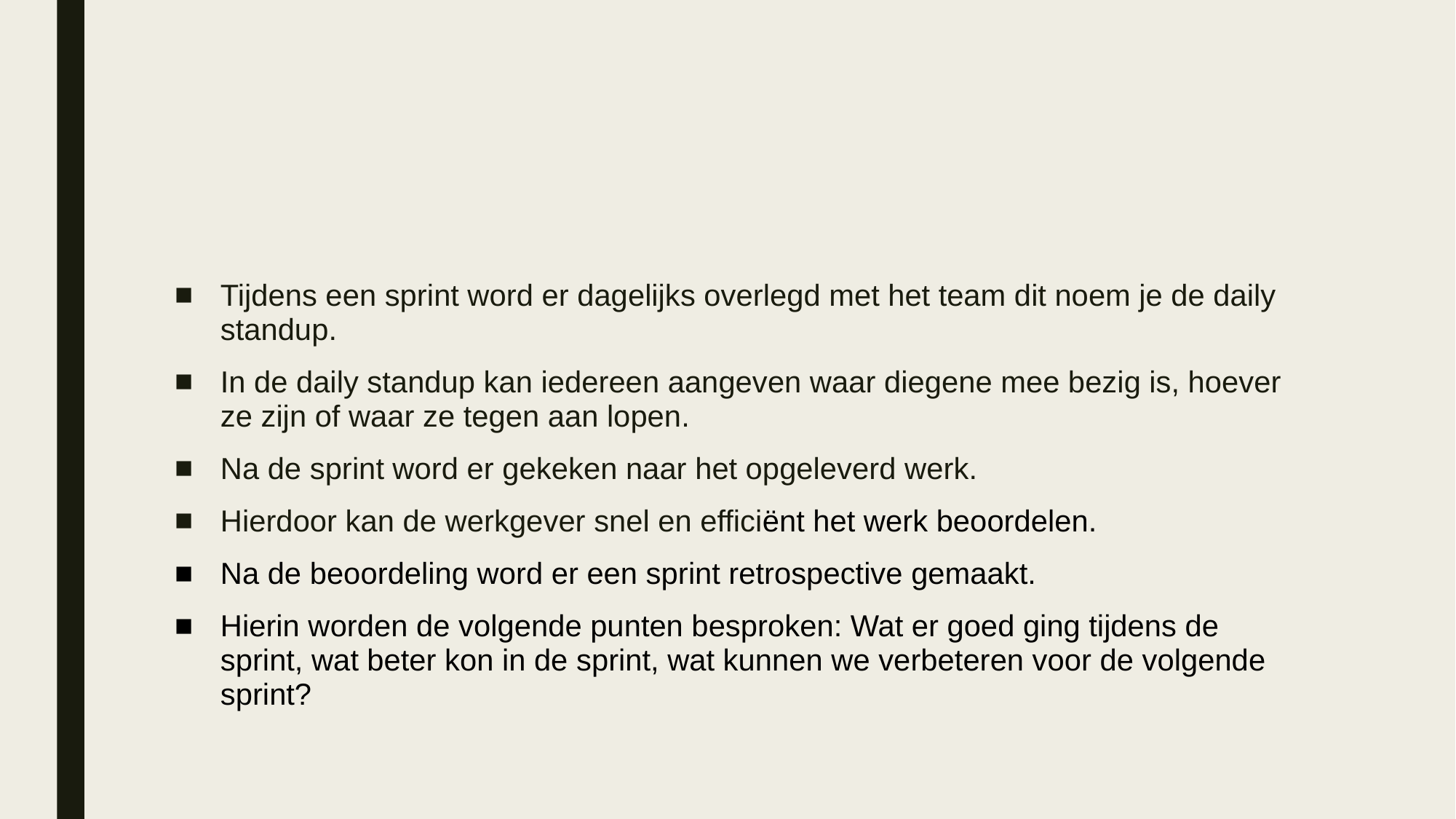

Tijdens een sprint word er dagelijks overlegd met het team dit noem je de daily standup.
In de daily standup kan iedereen aangeven waar diegene mee bezig is, hoever ze zijn of waar ze tegen aan lopen.
Na de sprint word er gekeken naar het opgeleverd werk.
Hierdoor kan de werkgever snel en efficiënt het werk beoordelen.
Na de beoordeling word er een sprint retrospective gemaakt.
Hierin worden de volgende punten besproken: Wat er goed ging tijdens de sprint, wat beter kon in de sprint, wat kunnen we verbeteren voor de volgende sprint?